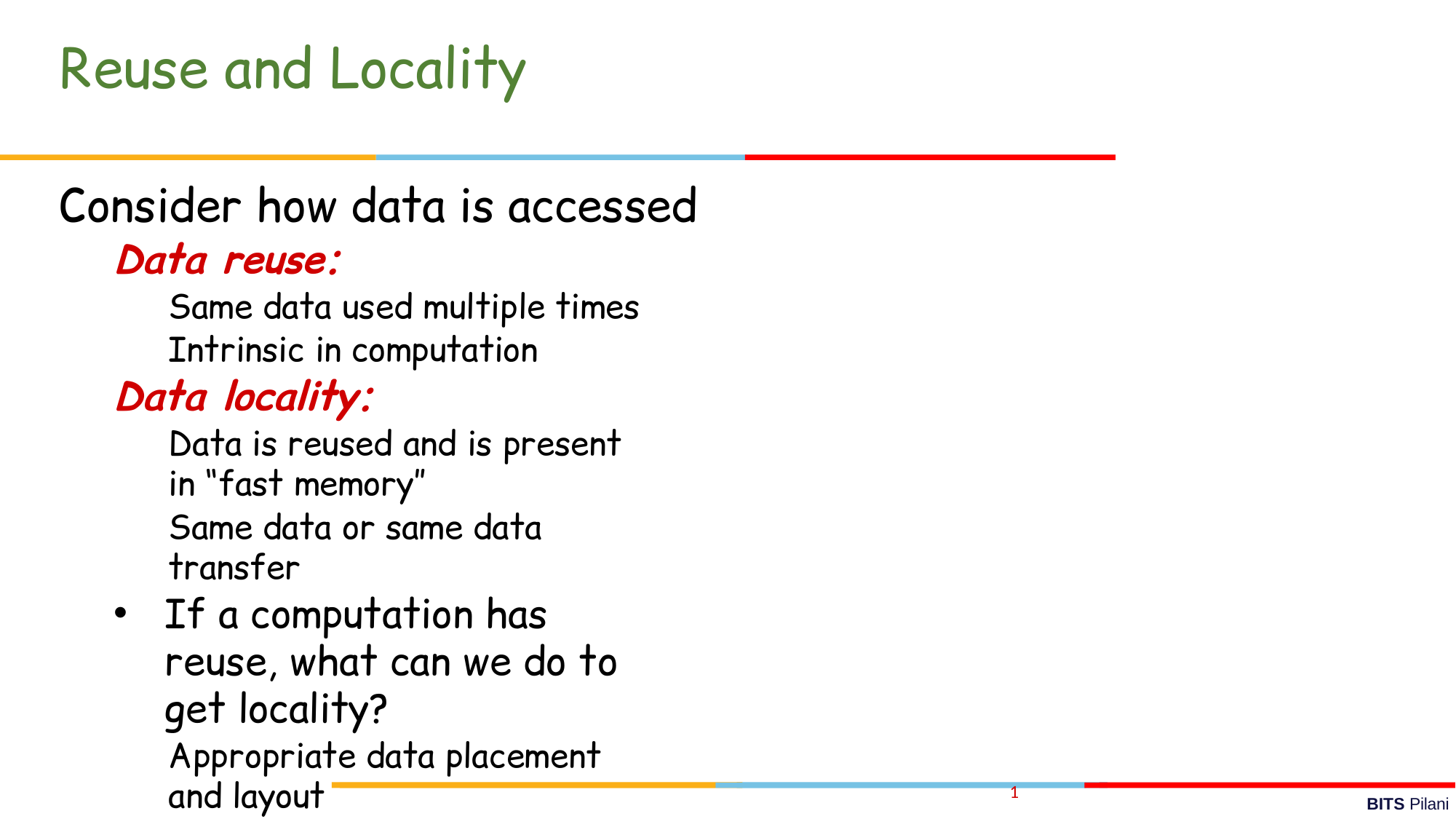

# Reuse and Locality
Consider how data is accessed
Data reuse:
Same data used multiple times Intrinsic in computation
Data locality:
Data is reused and is present in “fast memory”
Same data or same data transfer
If a computation has reuse, what can we do to get locality?
Appropriate data placement and layout
Code reordering transformations
1
BITS Pilani